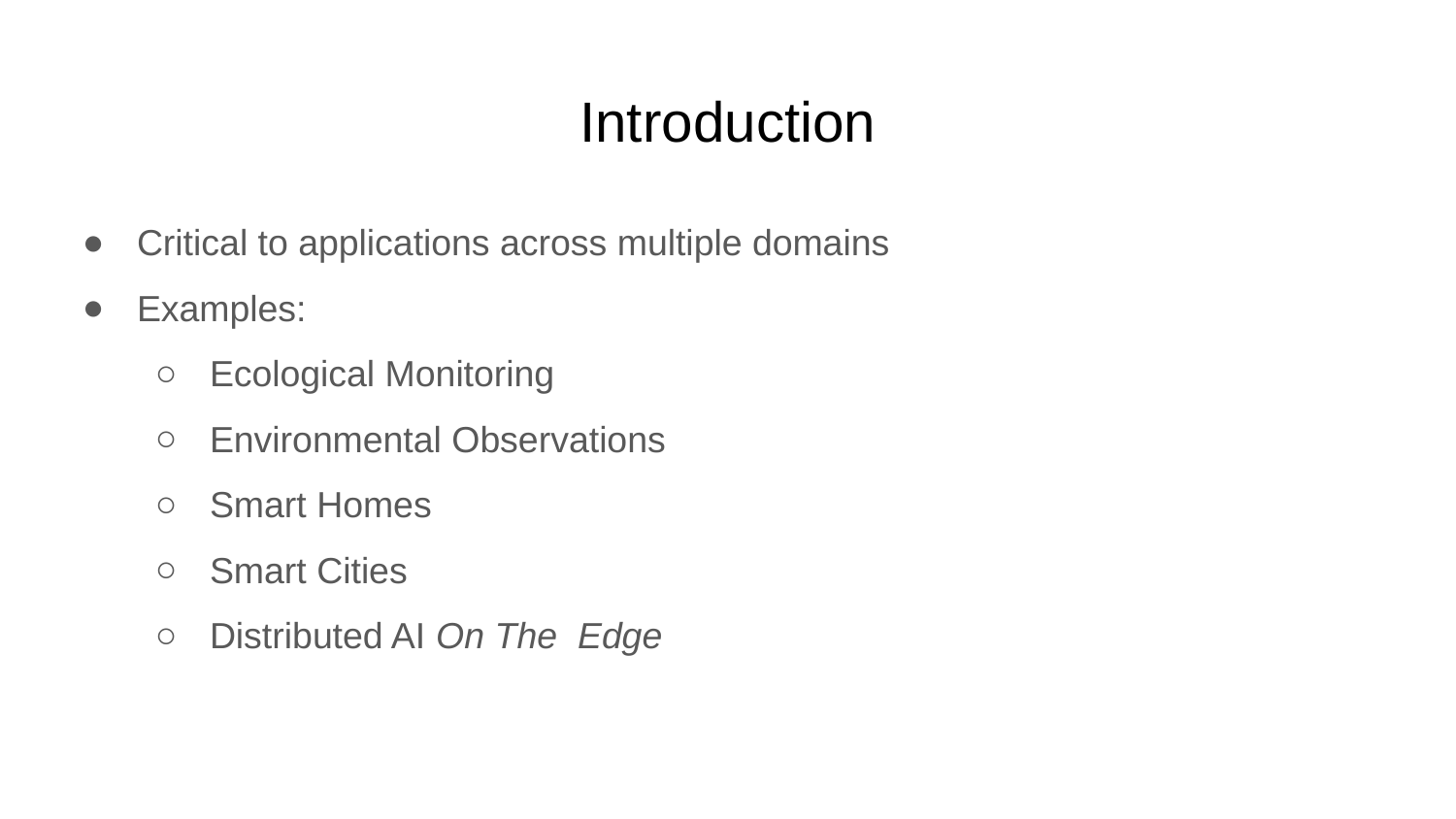

# Introduction
Critical to applications across multiple domains
Examples:
Ecological Monitoring
Environmental Observations
Smart Homes
Smart Cities
Distributed AI On The  Edge